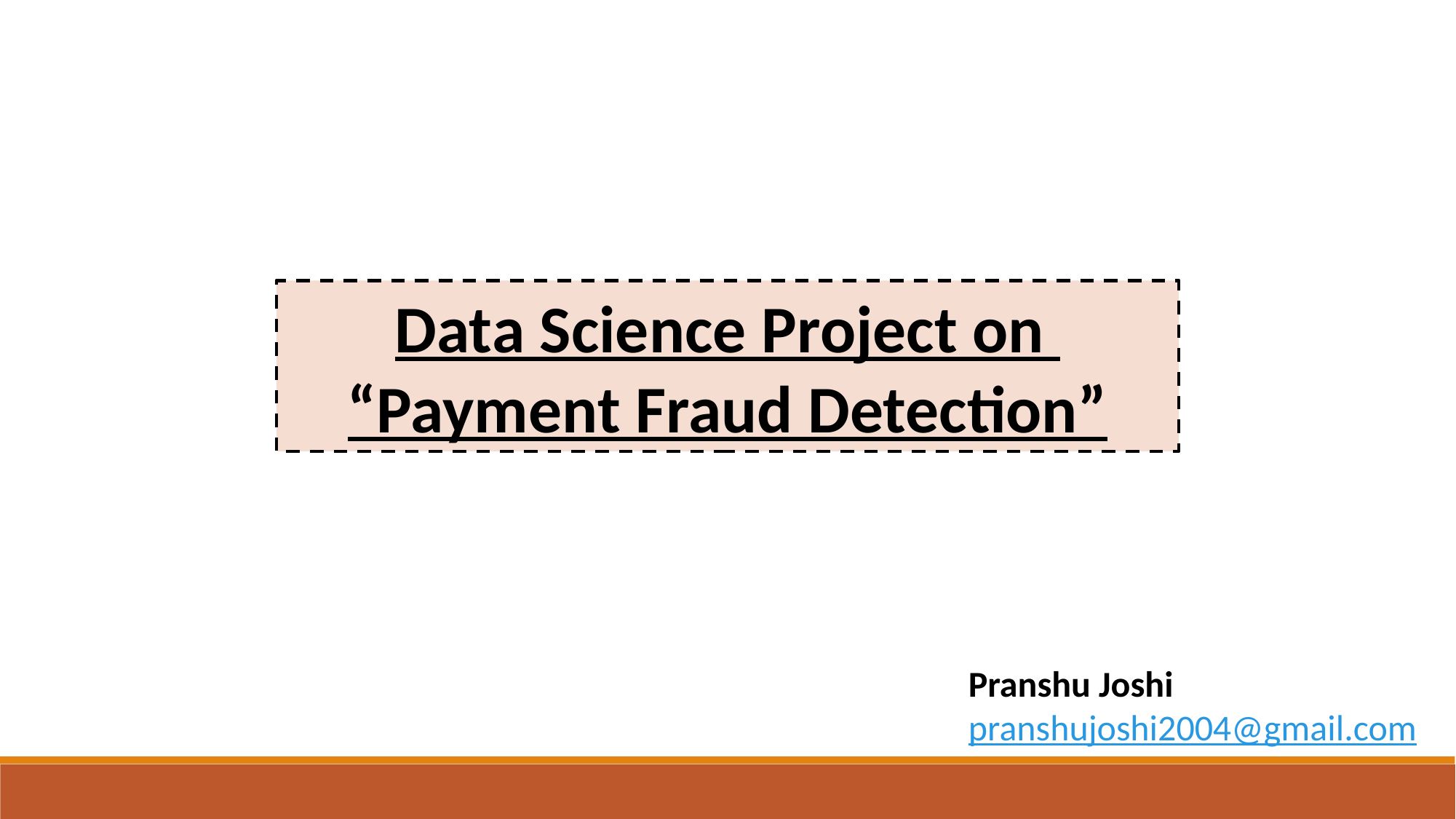

Data Science Project on
“Payment Fraud Detection”
Pranshu Joshi
pranshujoshi2004@gmail.com